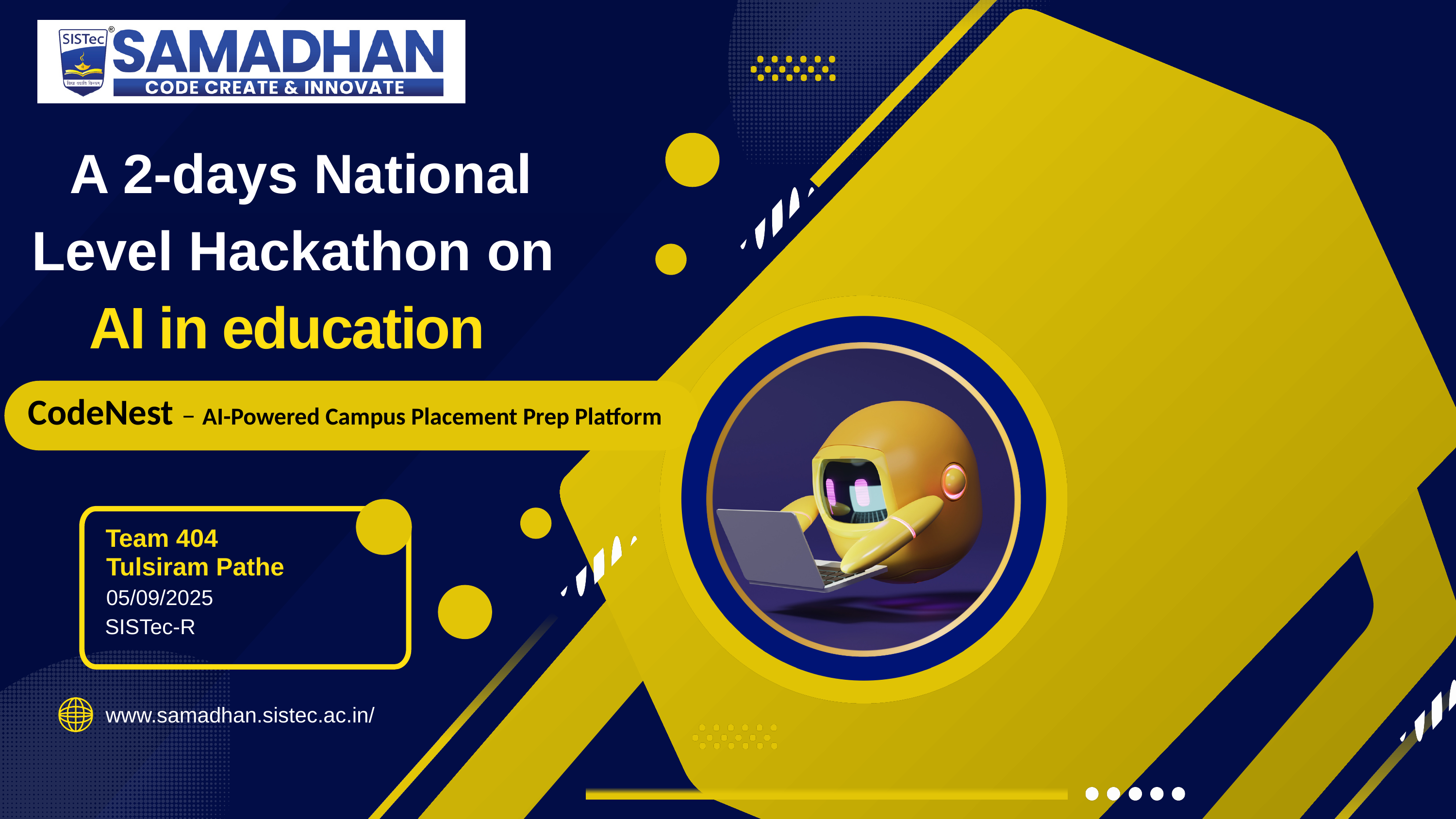

A 2-days National Level Hackathon on

    AI in education

CodeNest – AI-Powered Campus Placement Prep Platform

Team 404
Tulsiram Pathe

05/09/2025

SISTec-R

www.samadhan.sistec.ac.in/